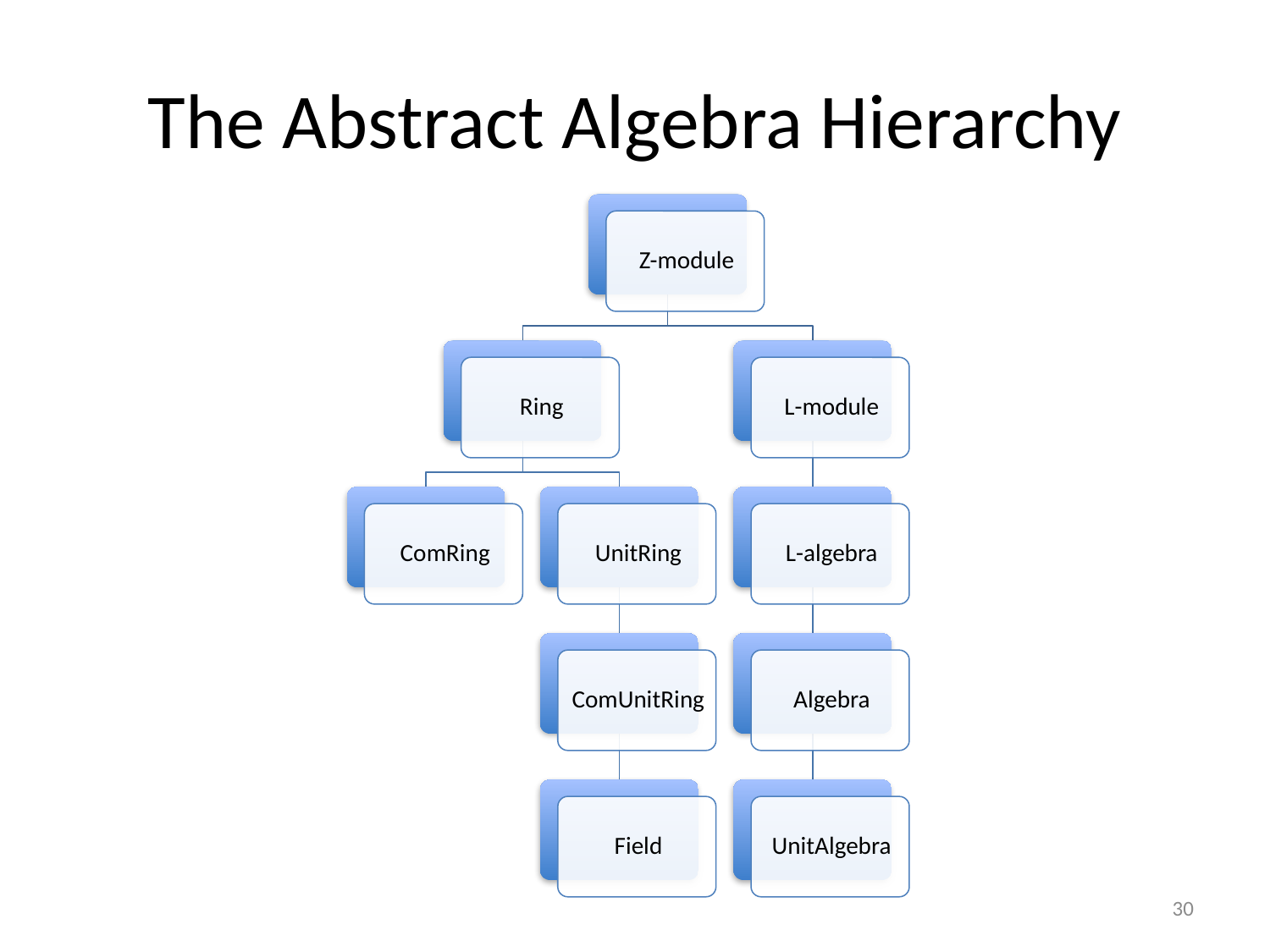

# The Abstract Algebra Hierarchy
Z-module
Ring
ComRing
UnitRing
ComUnitRing
Field
L-module
L-algebra
Algebra
UnitAlgebra
30